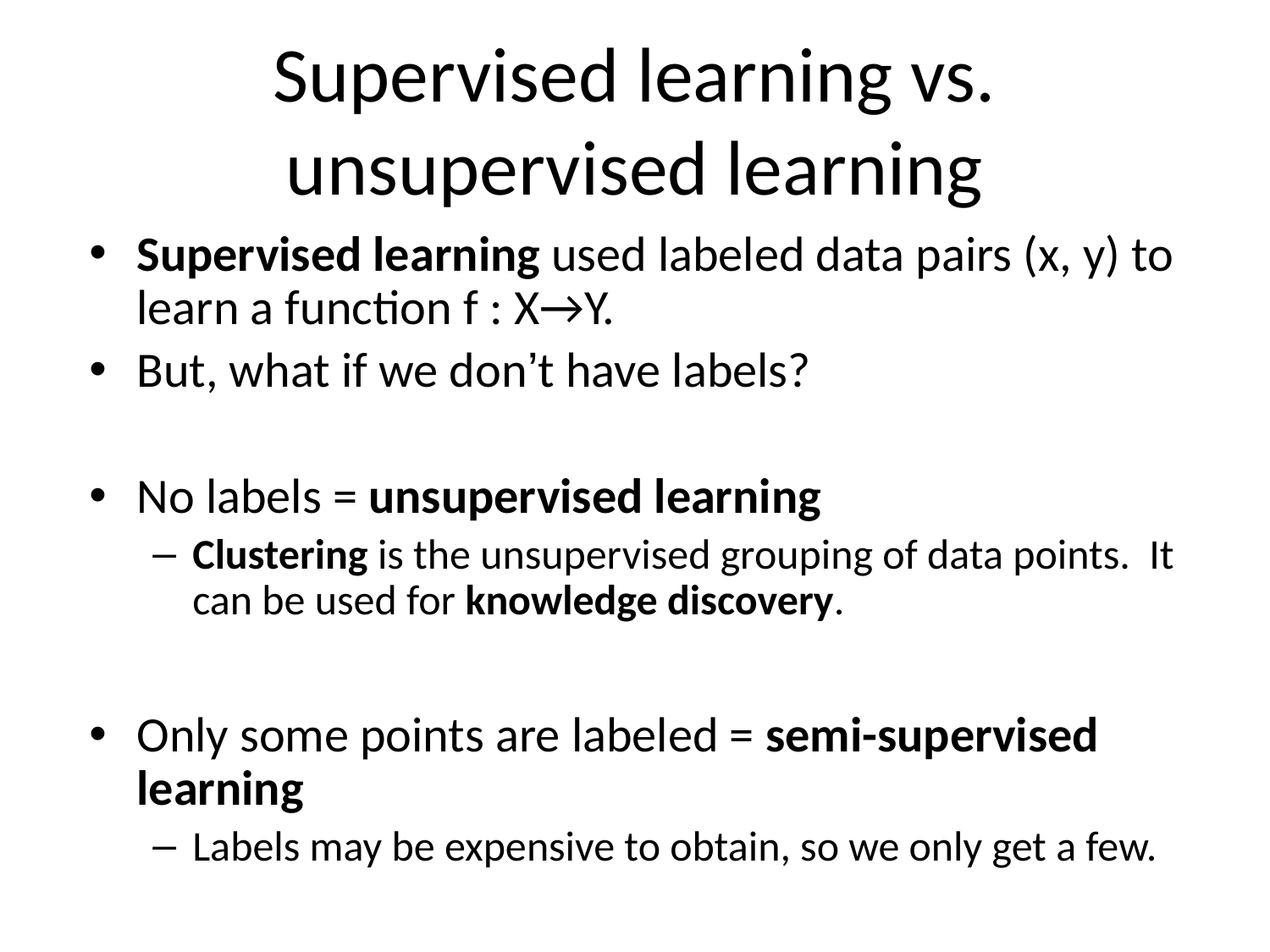

# Supervised learning vs. unsupervised learning
Supervised learning used labeled data pairs (x, y) to learn a function f : X→Y.
But, what if we don’t have labels?

No labels = unsupervised learning
Clustering is the unsupervised grouping of data points.  It can be used for knowledge discovery.

Only some points are labeled = semi-supervised learning
Labels may be expensive to obtain, so we only get a few.